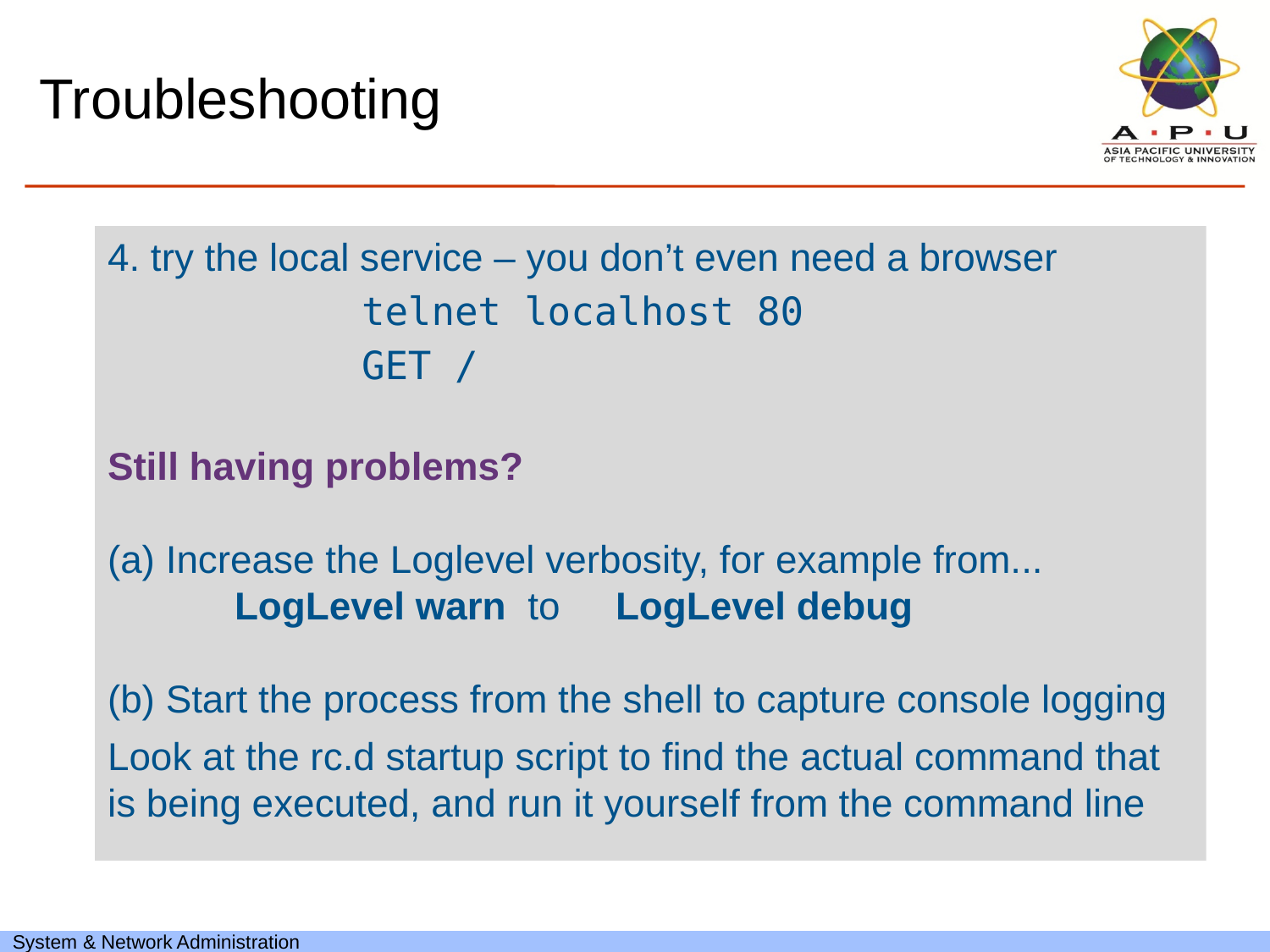

# Troubleshooting
4. try the local service – you don’t even need a browser
		telnet localhost 80
		GET /

Still having problems?

(a) Increase the Loglevel verbosity, for example from...
	LogLevel warn  to 	LogLevel debug

(b) Start the process from the shell to capture console logging
Look at the rc.d startup script to find the actual command that is being executed, and run it yourself from the command line